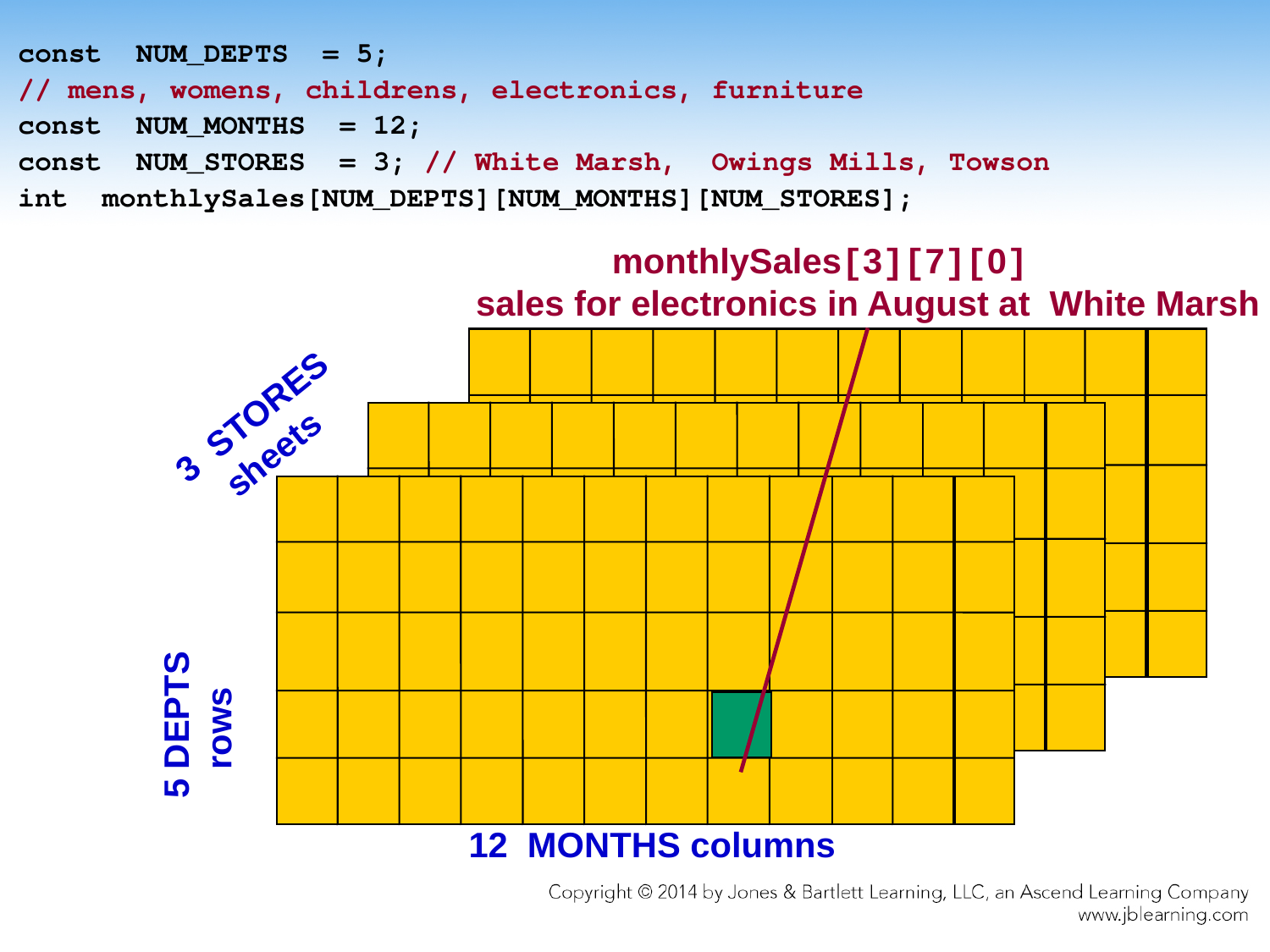

const  NUM_DEPTS  = 5;
// mens, womens, childrens, electronics, furniture
const  NUM_MONTHS  = 12;
const  NUM_STORES  = 3; // White Marsh,  Owings Mills, Towson
int  monthlySales[NUM_DEPTS][NUM_MONTHS][NUM_STORES];

              monthlySales[3][7][0]
sales for electronics in August at  White Marsh

3  STORES
   sheets
5 DEPTS
   rows
12  MONTHS columns